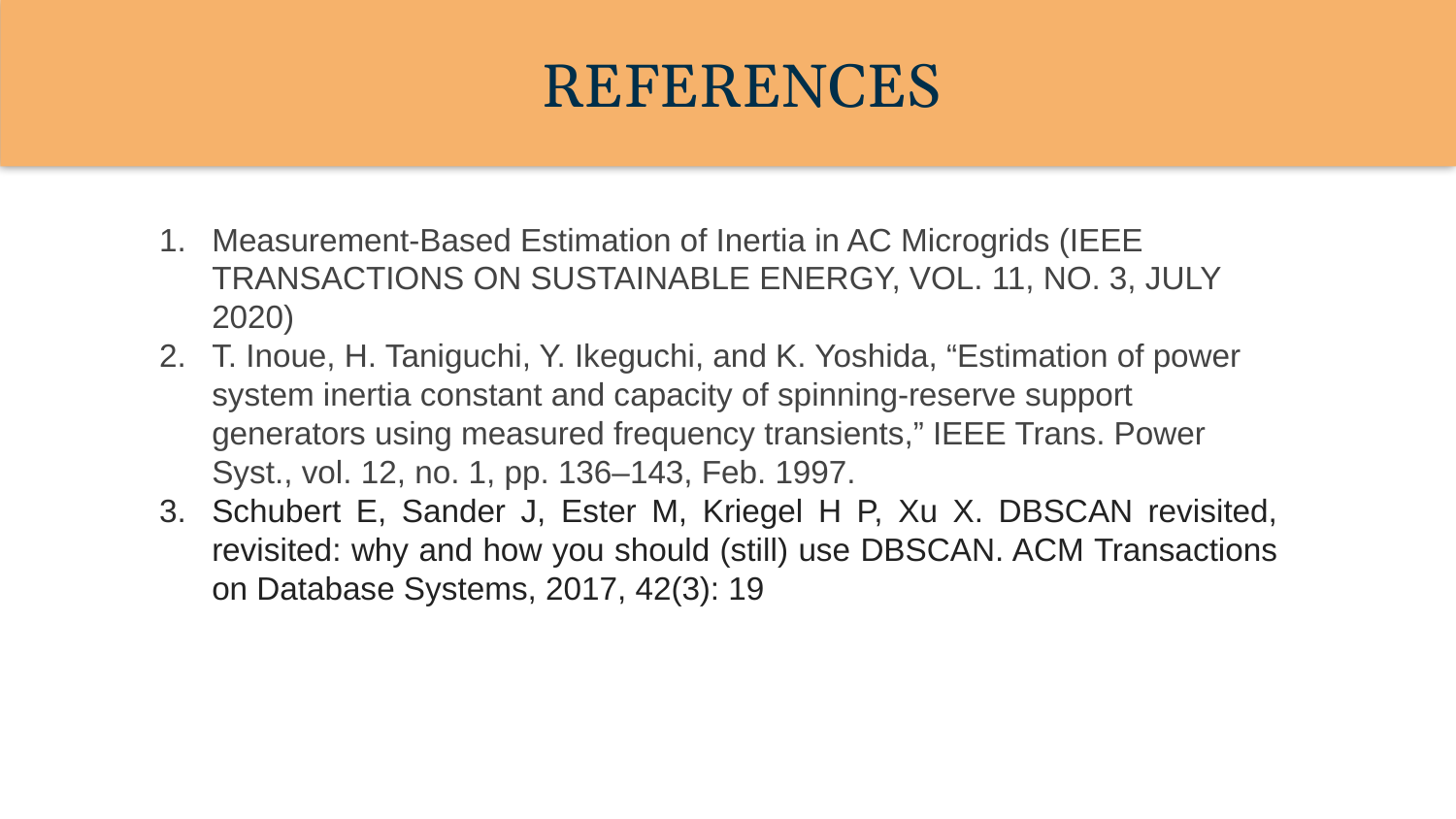

REFERENCES
Measurement-Based Estimation of Inertia in AC Microgrids (IEEE TRANSACTIONS ON SUSTAINABLE ENERGY, VOL. 11, NO. 3, JULY 2020)
T. Inoue, H. Taniguchi, Y. Ikeguchi, and K. Yoshida, “Estimation of power system inertia constant and capacity of spinning-reserve support generators using measured frequency transients,” IEEE Trans. Power Syst., vol. 12, no. 1, pp. 136–143, Feb. 1997.
Schubert E, Sander J, Ester M, Kriegel H P, Xu X. DBSCAN revisited, revisited: why and how you should (still) use DBSCAN. ACM Transactions on Database Systems, 2017, 42(3): 19